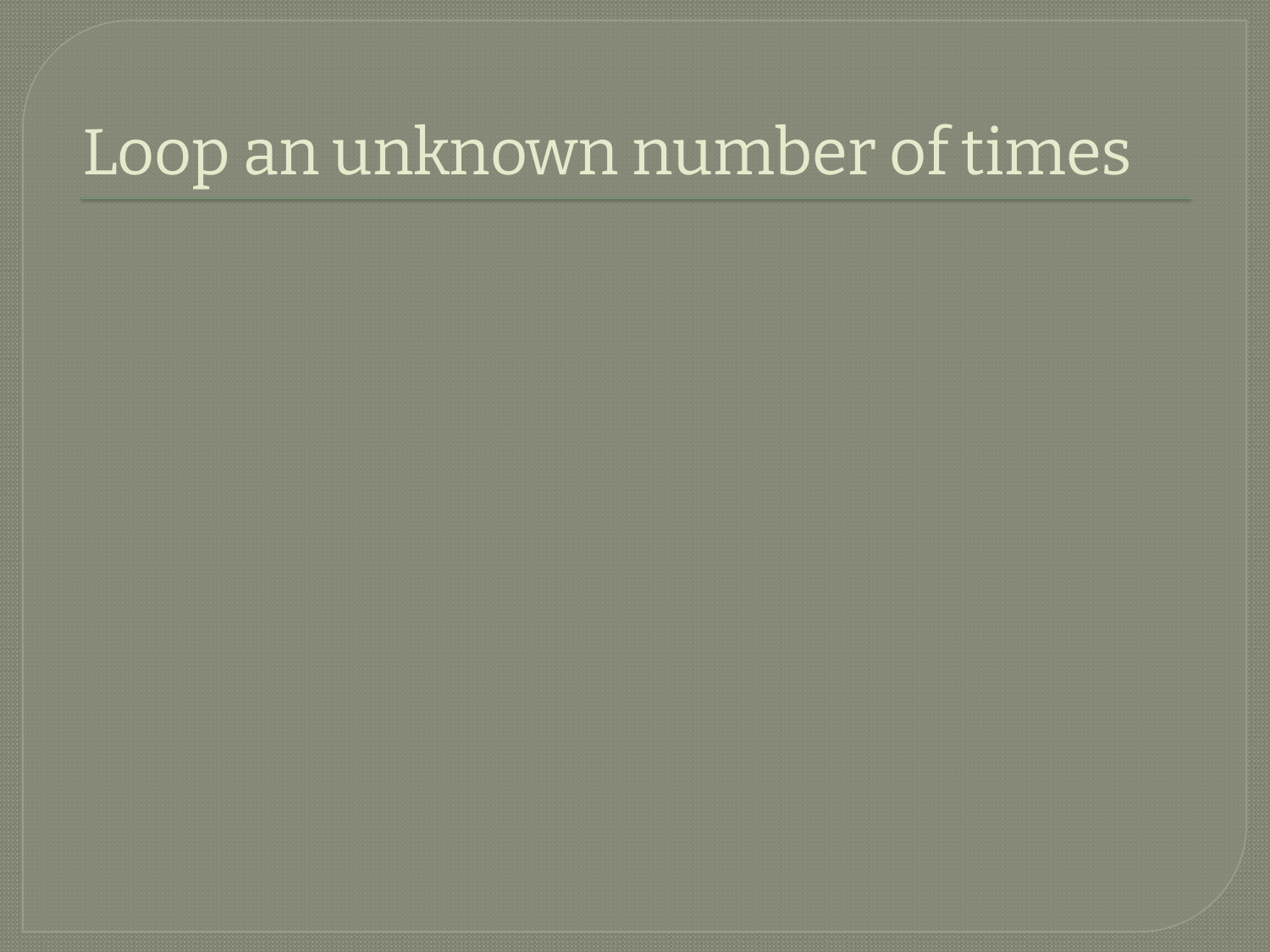

# Loop an unknown number of times